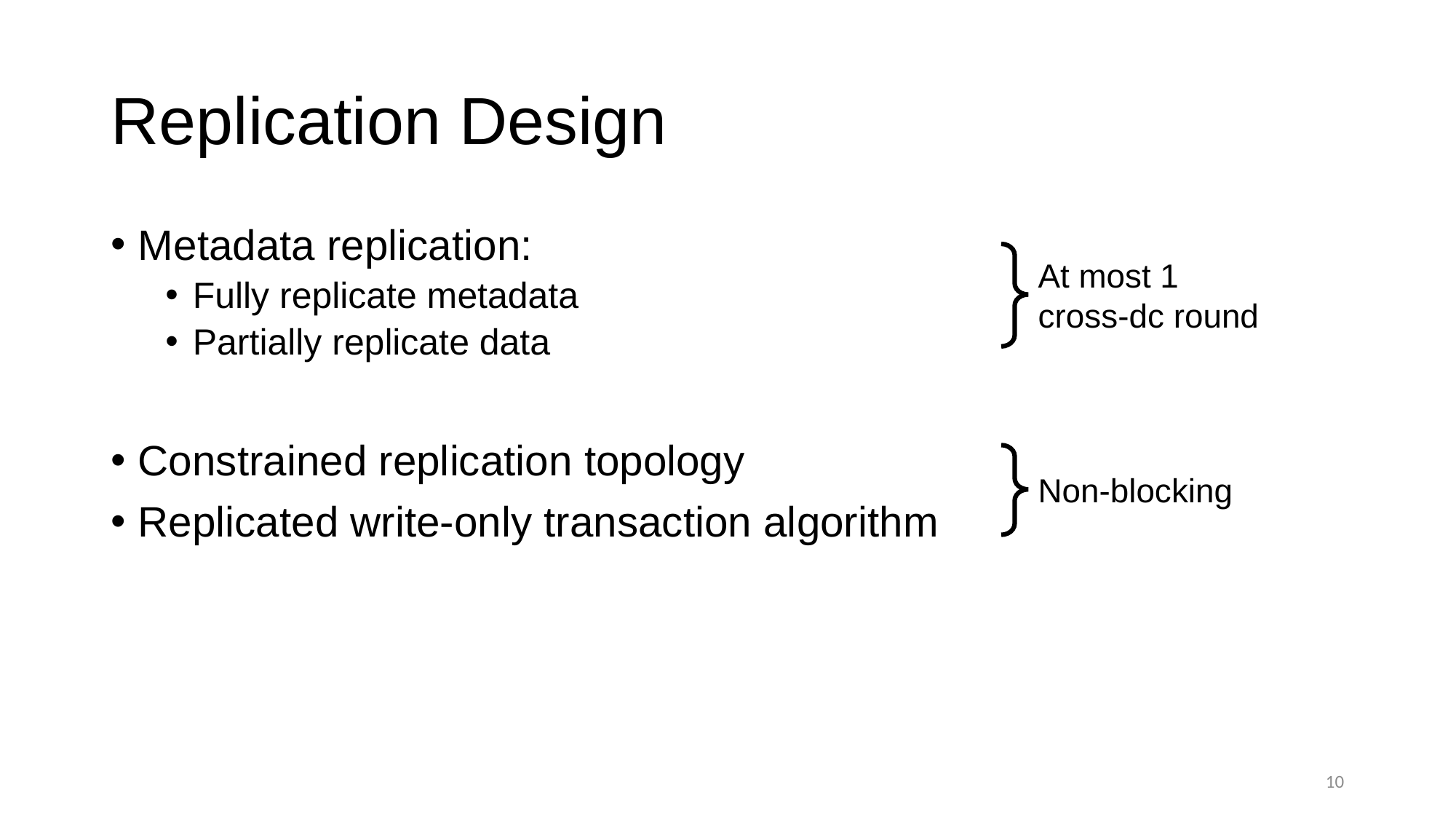

# Replication Design
Metadata replication:
Fully replicate metadata
Partially replicate data

Constrained replication topology
Replicated write-only transaction algorithm

At most 1
cross-dc round

Non-blocking
10